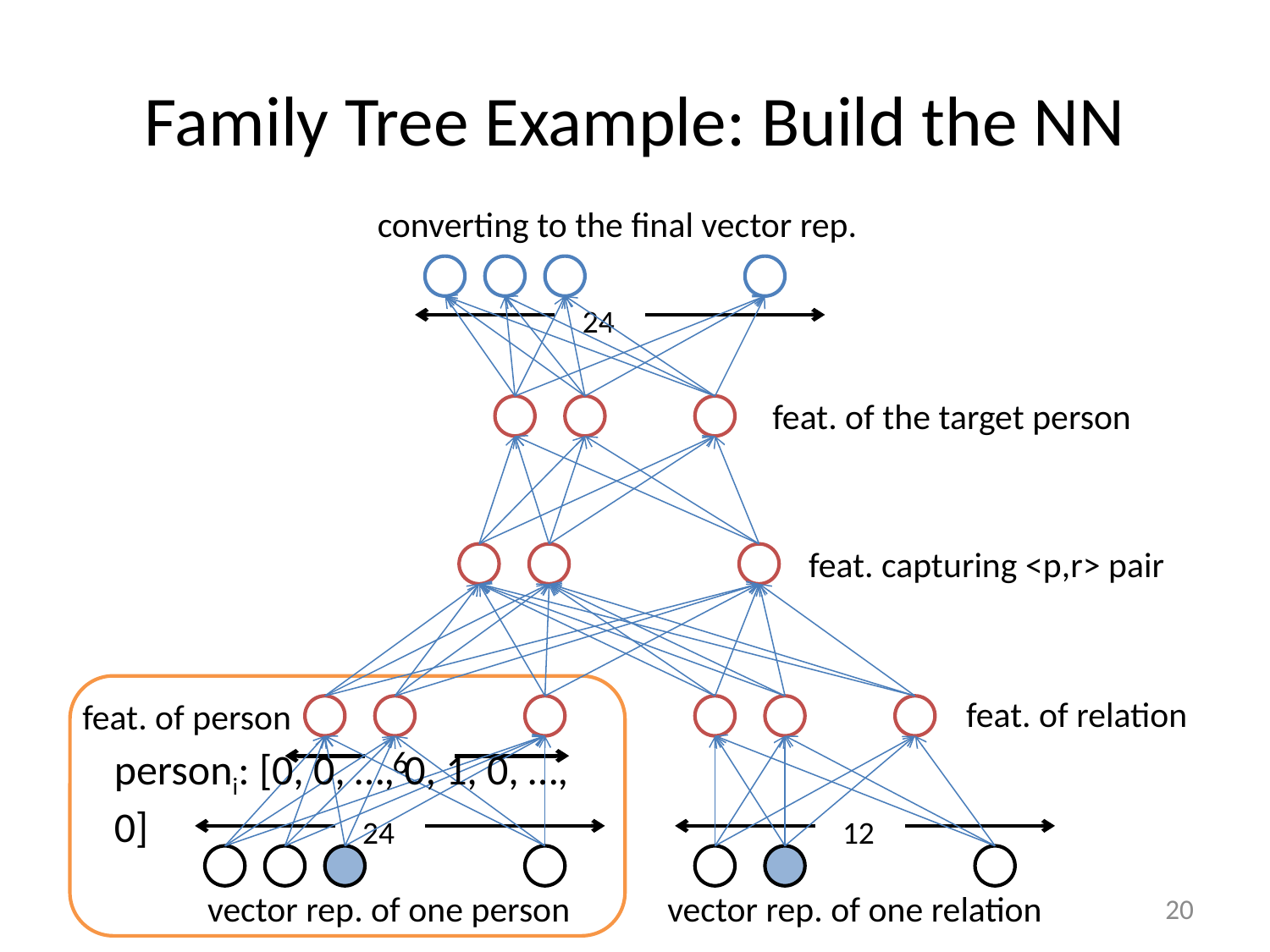

# Family Tree Example: Build the NN
converting to the final vector rep.

24
feat. of the target person

feat. capturing <p,r> pair

feat. of relation
feat. of person

personi: [0, 0, …, 0, 1, 0, …, 0]
6
24
12

vector rep. of one person
vector rep. of one relation
20